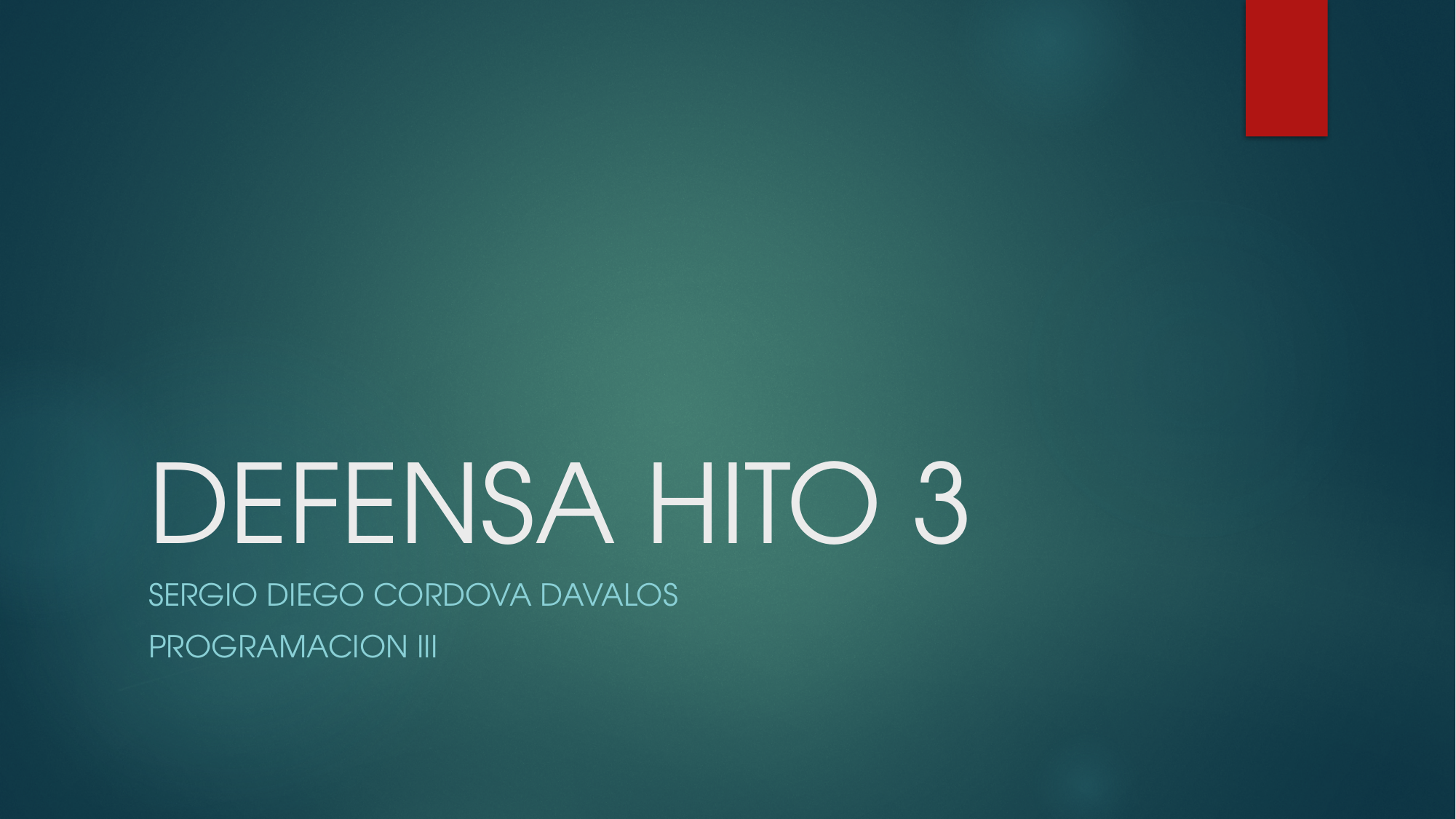

# DEFENSA HITO 3
SERGIO DIEGO CORDOVA DAVALOS
PROGRAMACION III